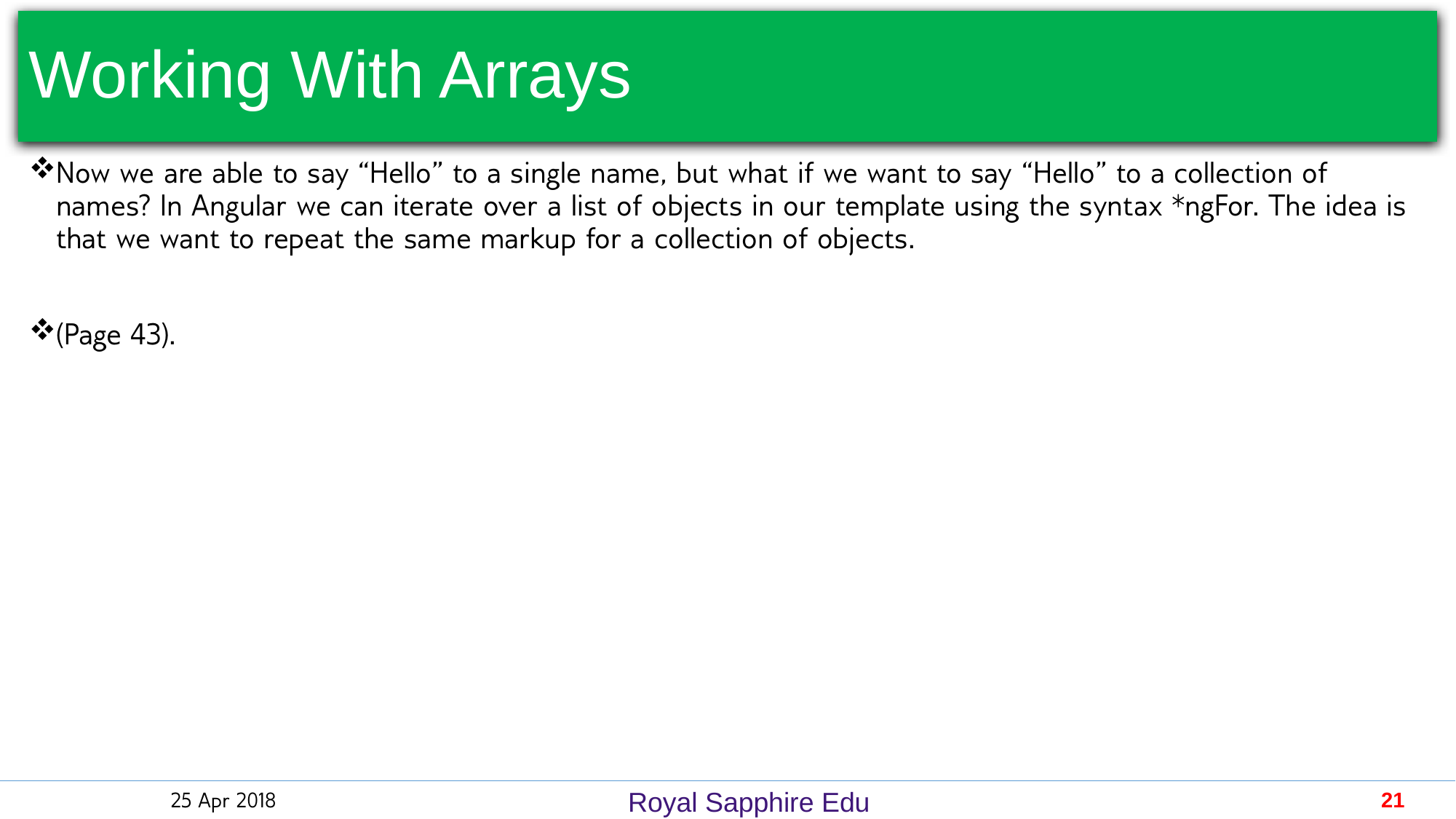

# Working With Arrays
Now we are able to say “Hello” to a single name, but what if we want to say “Hello” to a collection of names? In Angular we can iterate over a list of objects in our template using the syntax *ngFor. The idea is that we want to repeat the same markup for a collection of objects.

(Page 43).
25 Apr 2018
21